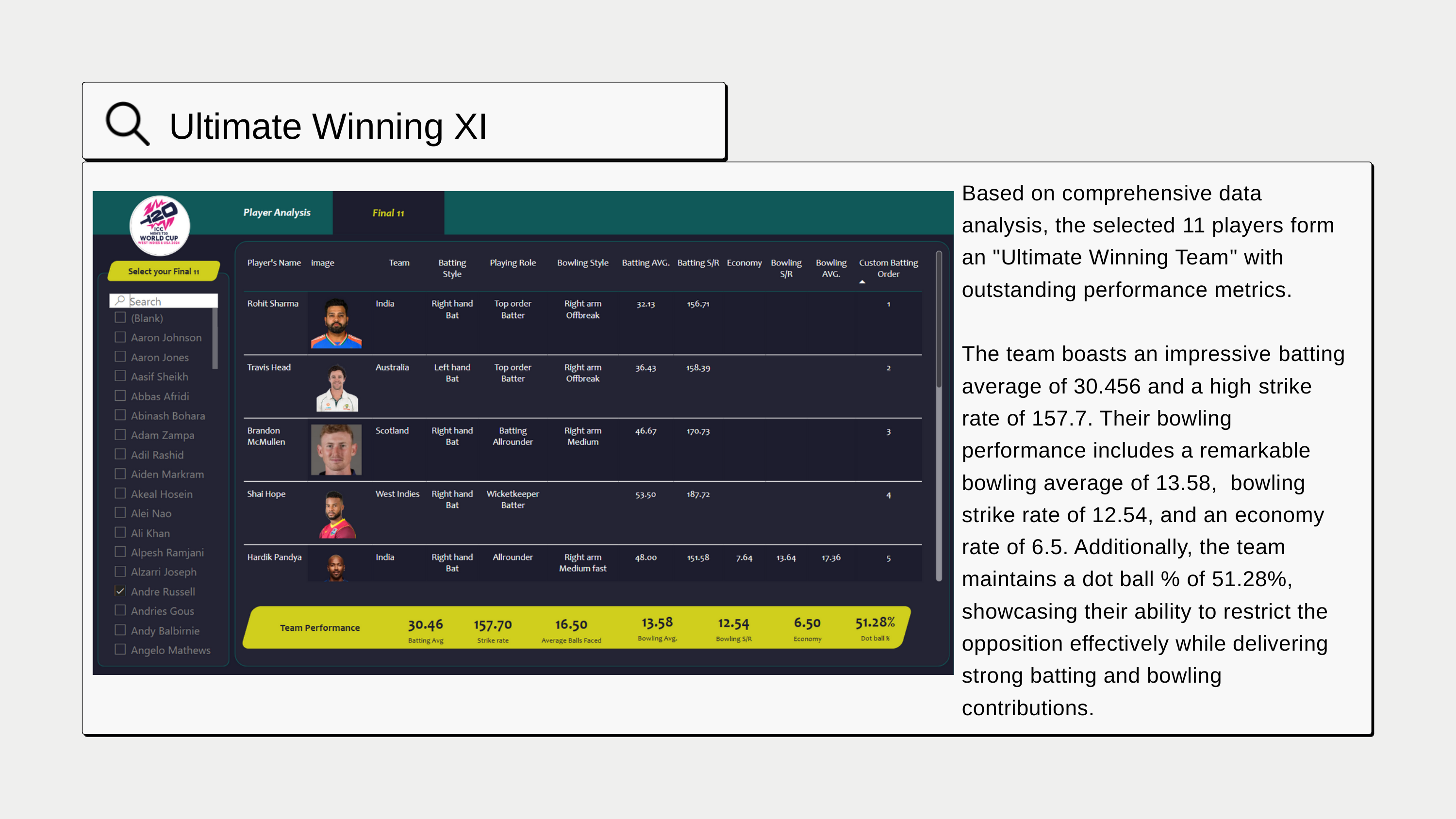

Ultimate Winning XI

Based on comprehensive data analysis, the selected 11 players form an "Ultimate Winning Team" with outstanding performance metrics.

The team boasts an impressive batting average of 30.456 and a high strike rate of 157.7. Their bowling performance includes a remarkable bowling average of 13.58,  bowling strike rate of 12.54, and an economy rate of 6.5. Additionally, the team maintains a dot ball % of 51.28%, showcasing their ability to restrict the opposition effectively while delivering strong batting and bowling contributions.